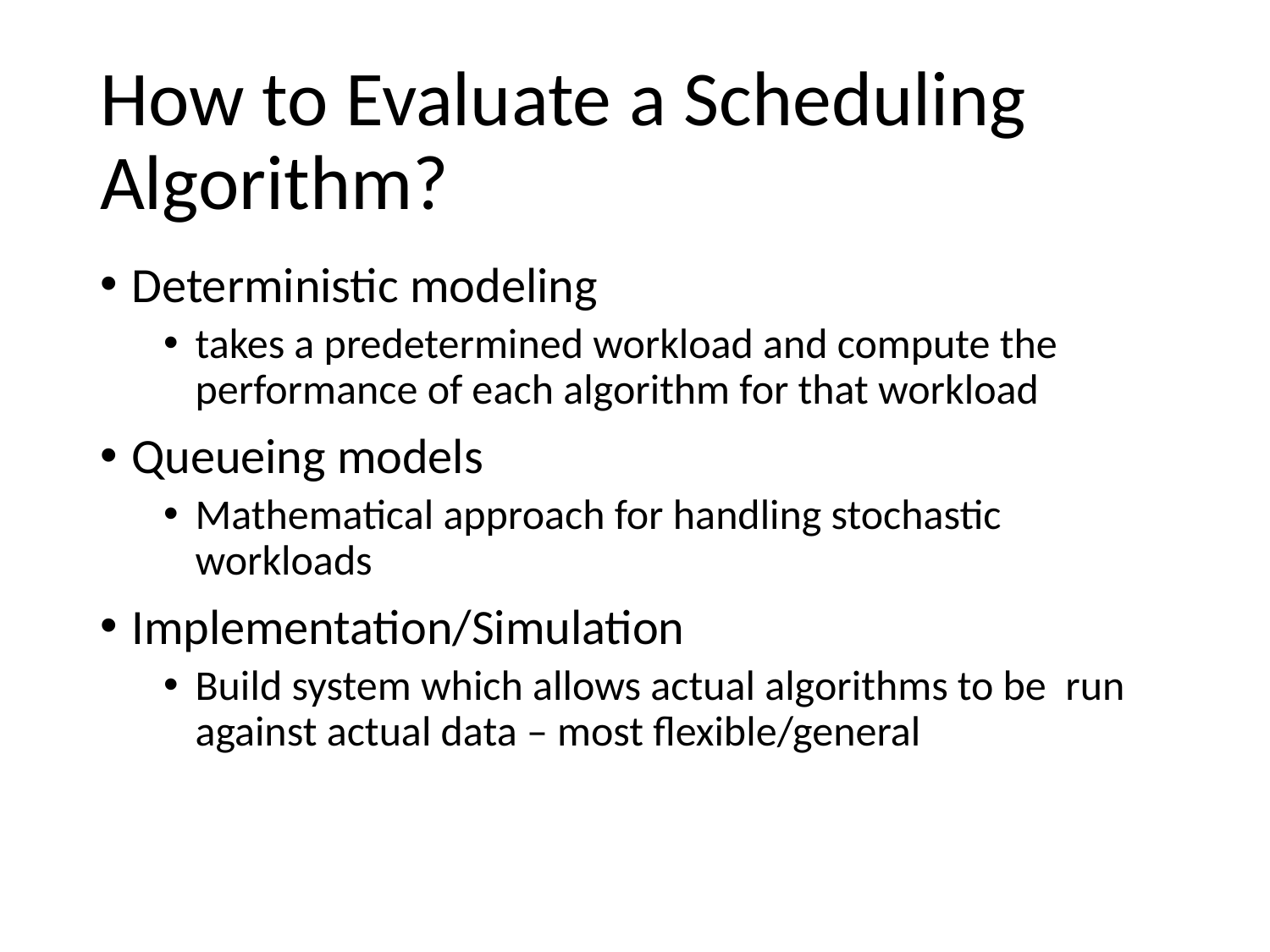

# How to Evaluate a Scheduling Algorithm?
Deterministic modeling
takes a predetermined workload and compute the performance of each algorithm for that workload
Queueing models
Mathematical approach for handling stochastic workloads
Implementation/Simulation
Build system which allows actual algorithms to be  run against actual data – most flexible/general